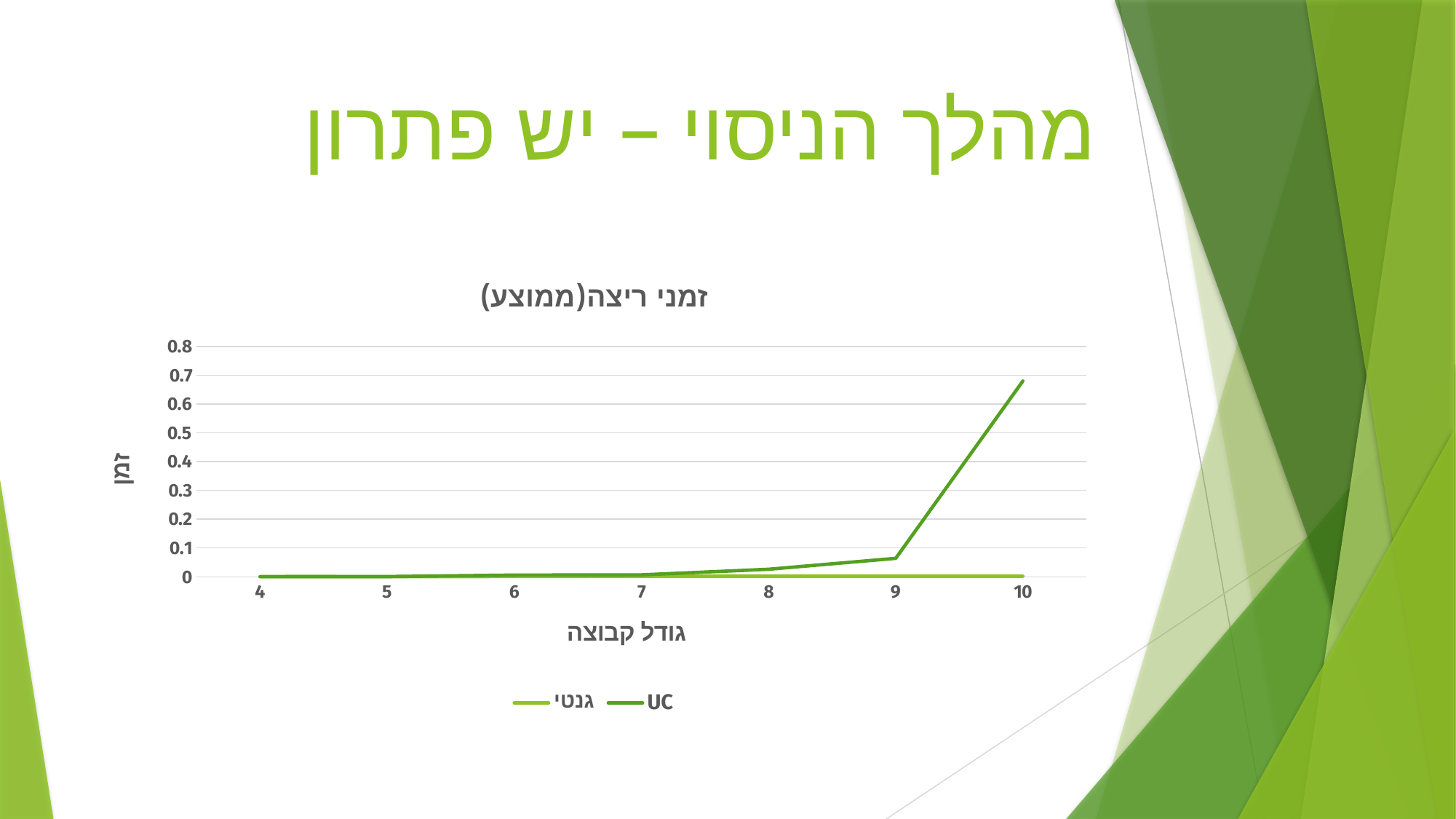

# מהלך הניסוי – יש פתרון

### Chart: זמני ריצה(ממוצע)

| Category | גנטי | UC |
|---|---|---|
| 4 | 0.00048 | 0.0004 |
| 5 | 0.0004 | 0.00074 |
| 6 | 0.001 | 0.00597 |
| 7 | 0.0018 | 0.0067 |
| 8 | 0.002 | 0.026 |
| 9 | 0.002 | 0.064 |
| 10 | 0.002 | 0.68 |